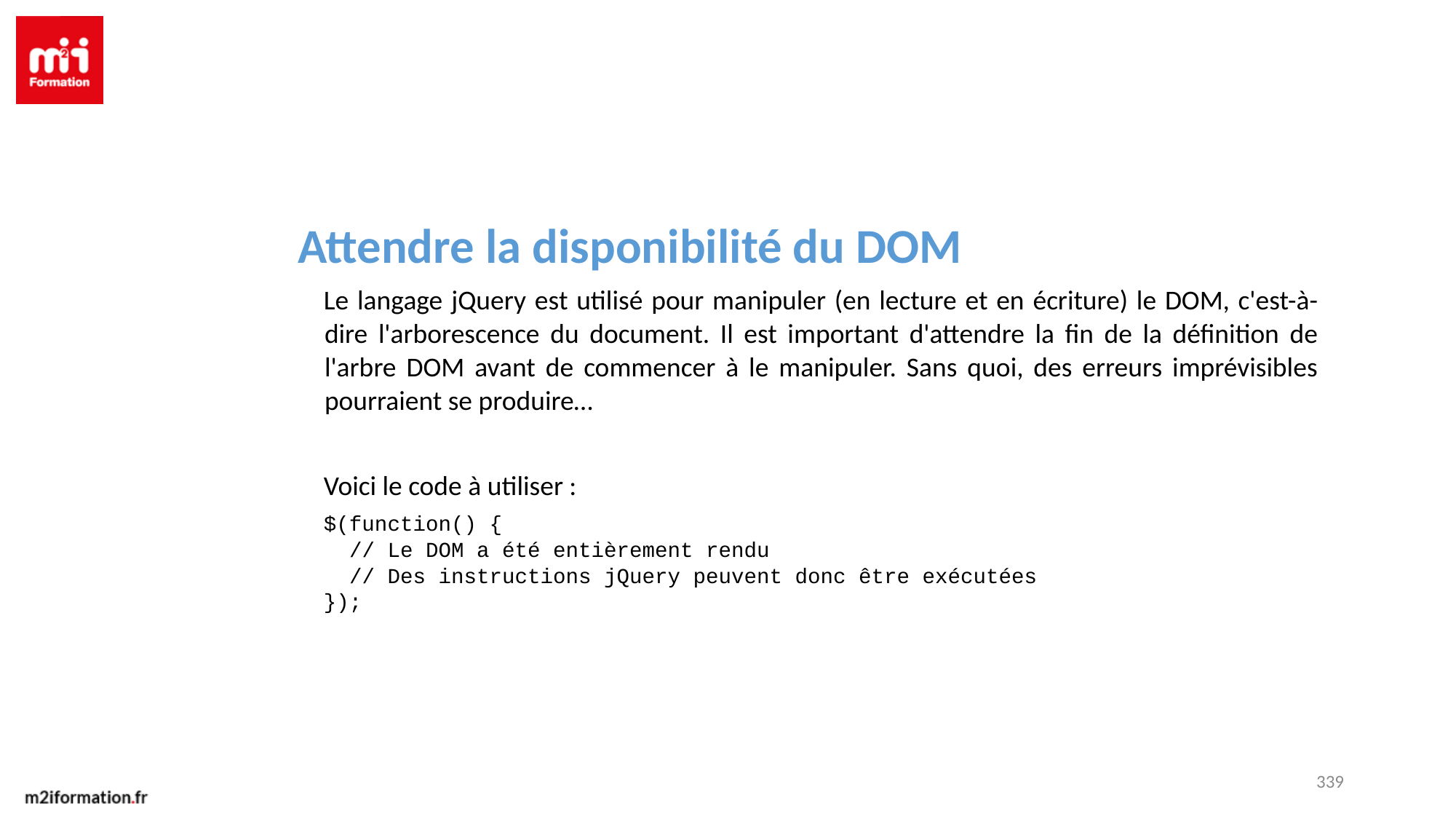

Attendre la disponibilité du DOM
Le langage jQuery est utilisé pour manipuler (en lecture et en écriture) le DOM, c'est-à-dire l'arborescence du document. Il est important d'attendre la fin de la définition de l'arbre DOM avant de commencer à le manipuler. Sans quoi, des erreurs imprévisibles pourraient se produire…

Voici le code à utiliser :
$(function() {
  // Le DOM a été entièrement rendu
  // Des instructions jQuery peuvent donc être exécutées
});
339